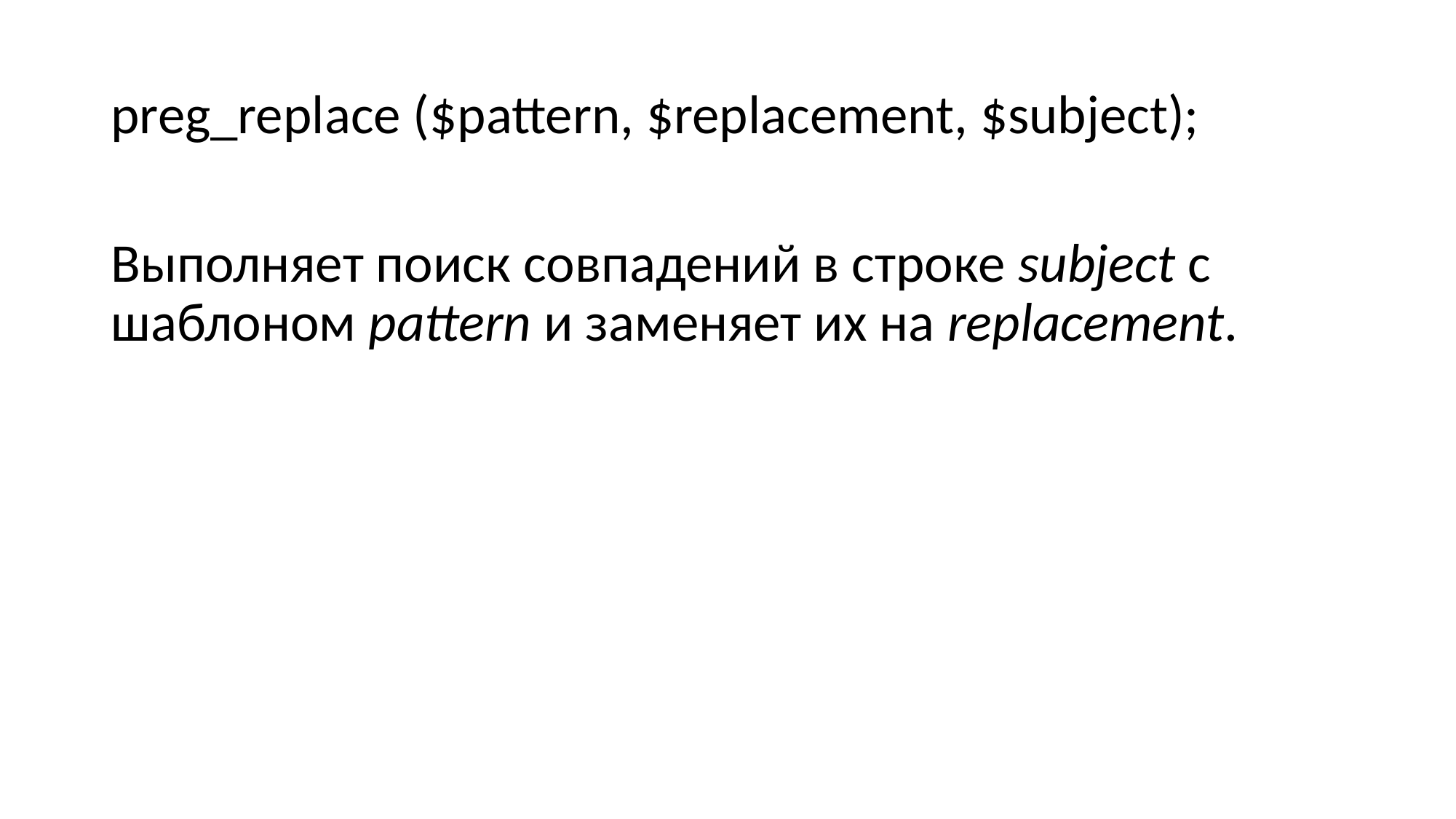

#
preg_replace ($pattern, $replacement, $subject);

Выполняет поиск совпадений в строке subject с шаблоном pattern и заменяет их на replacement.